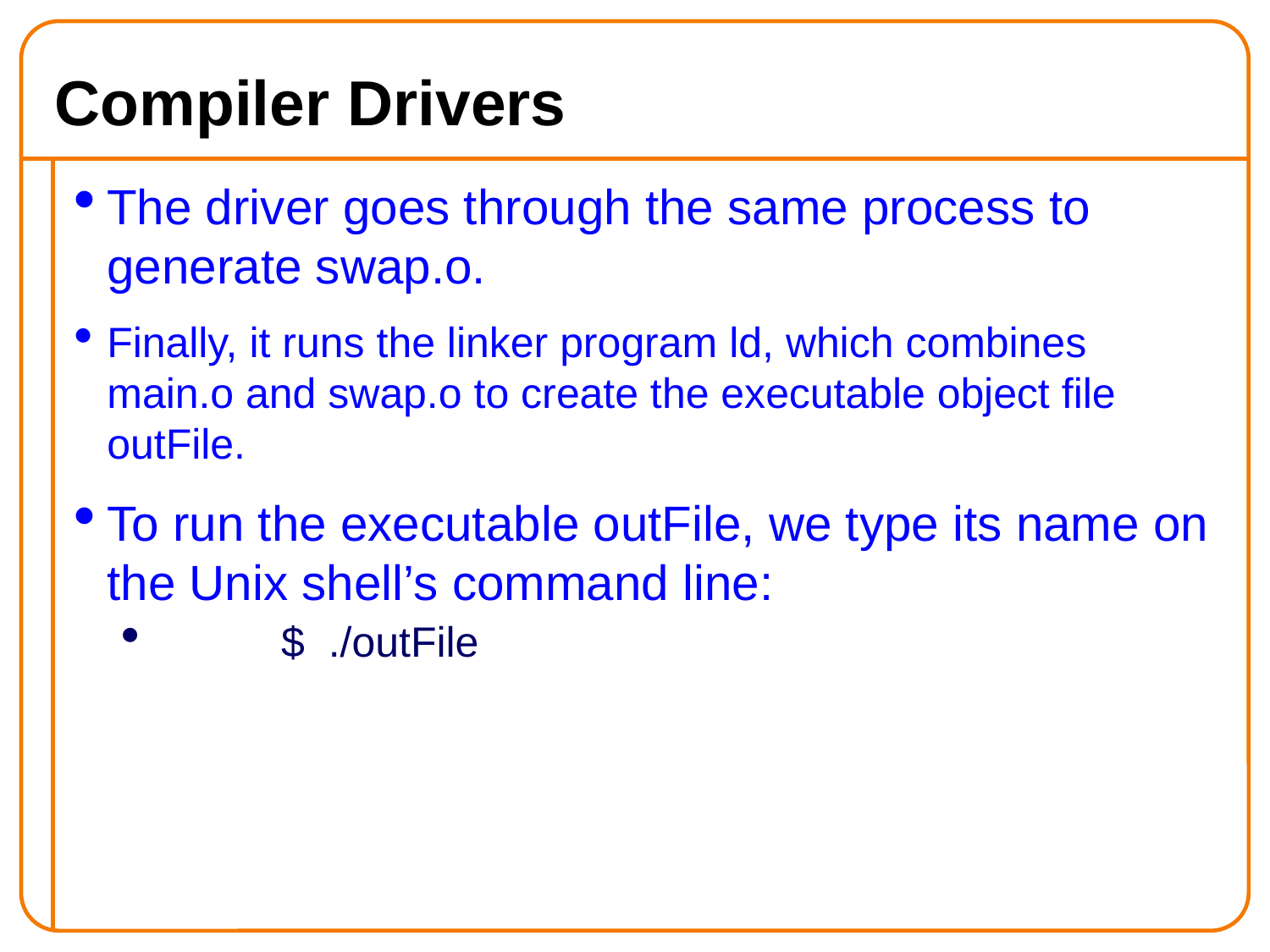

Compiler Drivers
The driver goes through the same process to generate swap.o.
Finally, it runs the linker program ld, which combines main.o and swap.o to create the executable object file outFile.
To run the executable outFile, we type its name on the Unix shell’s command line:
	$  ./outFile